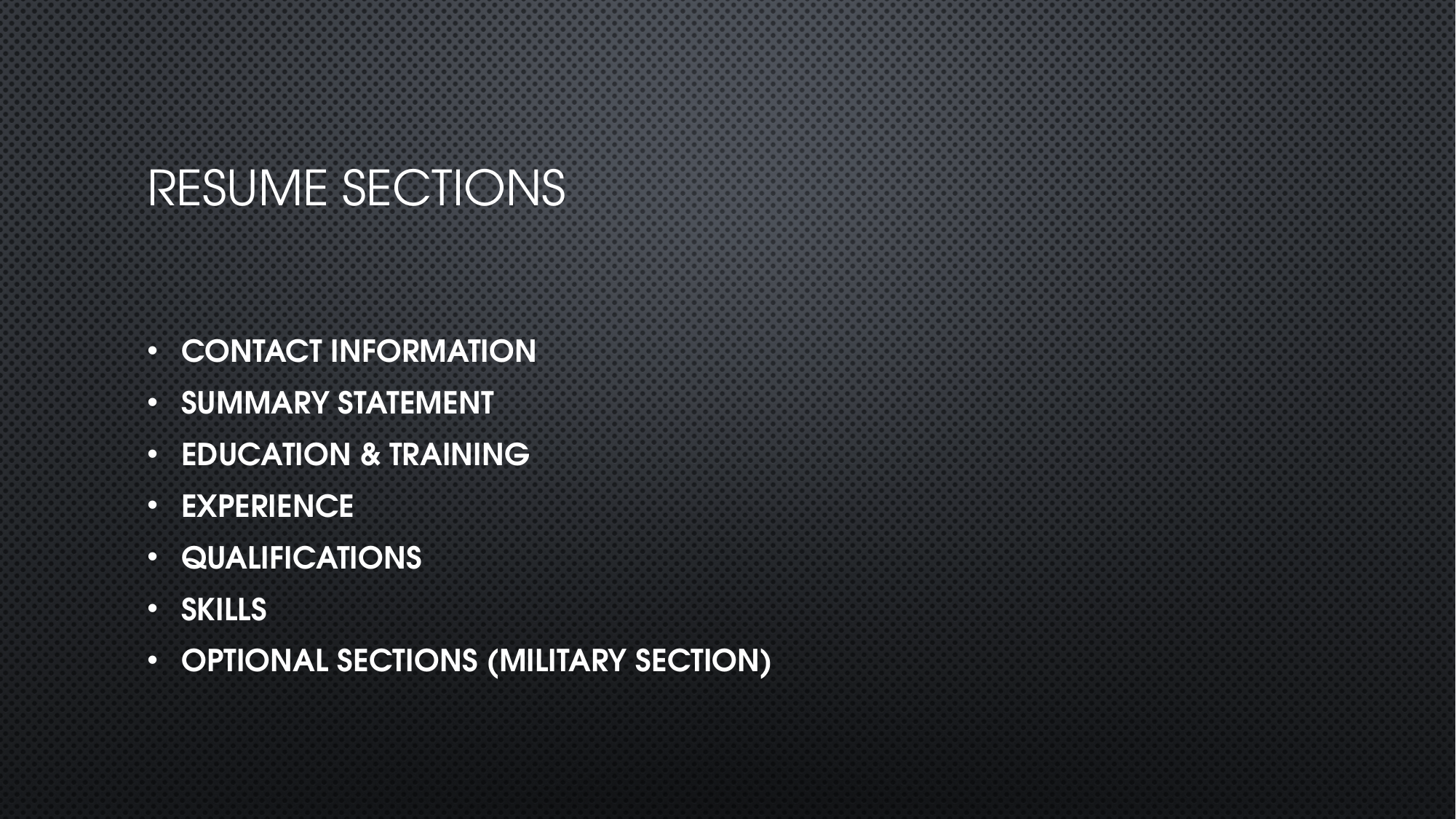

# Resume sections
Contact information
Summary Statement
Education & Training
Experience
Qualifications
Skills
Optional sections (Military Section)